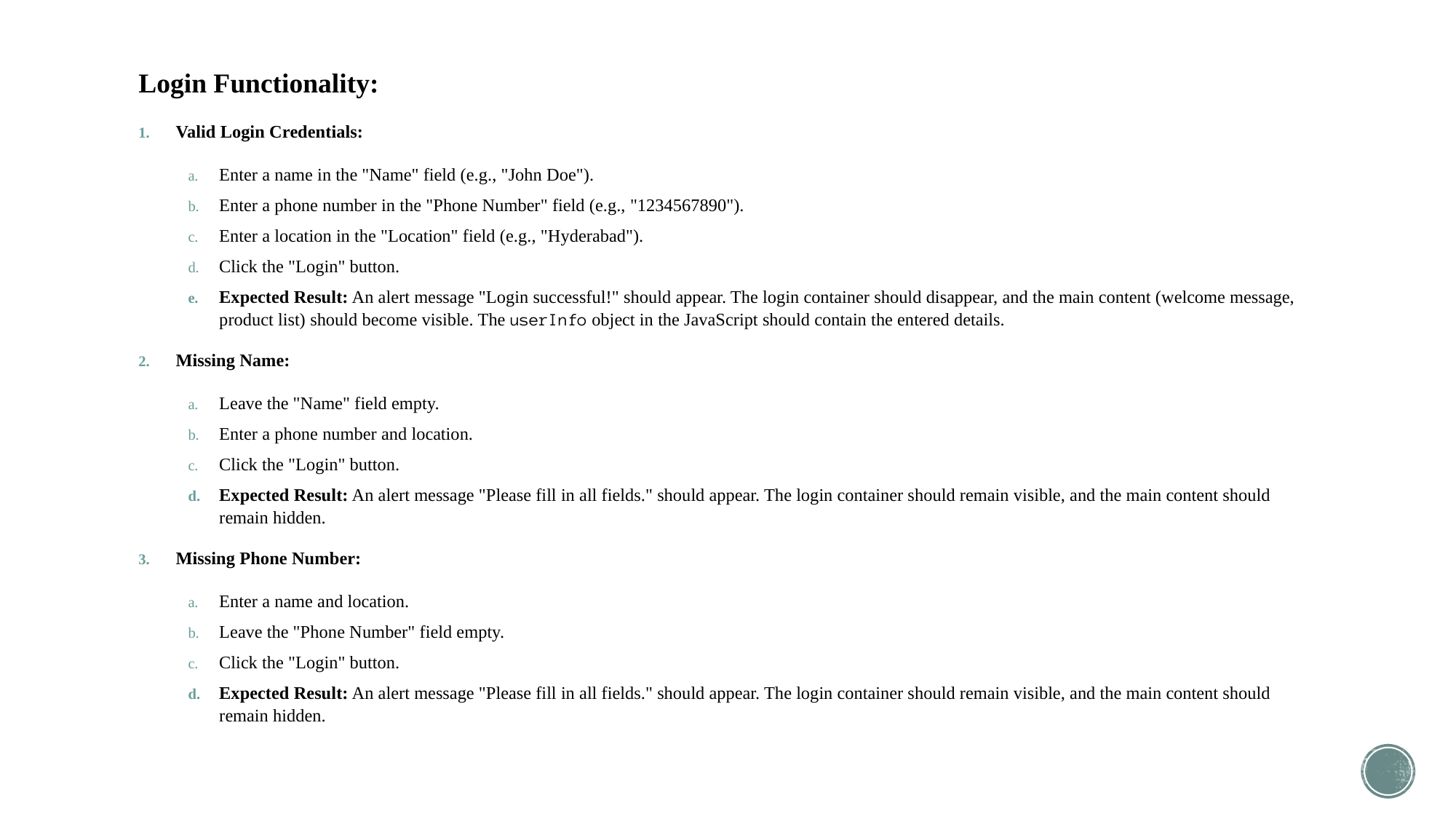

# Login Functionality:
Valid Login Credentials:
Enter a name in the "Name" field (e.g., "John Doe").
Enter a phone number in the "Phone Number" field (e.g., "1234567890").
Enter a location in the "Location" field (e.g., "Hyderabad").
Click the "Login" button.
Expected Result: An alert message "Login successful!" should appear. The login container should disappear, and the main content (welcome message, product list) should become visible. The userInfo object in the JavaScript should contain the entered details.
Missing Name:
Leave the "Name" field empty.
Enter a phone number and location.
Click the "Login" button.
Expected Result: An alert message "Please fill in all fields." should appear. The login container should remain visible, and the main content should remain hidden.
Missing Phone Number:
Enter a name and location.
Leave the "Phone Number" field empty.
Click the "Login" button.
Expected Result: An alert message "Please fill in all fields." should appear. The login container should remain visible, and the main content should remain hidden.